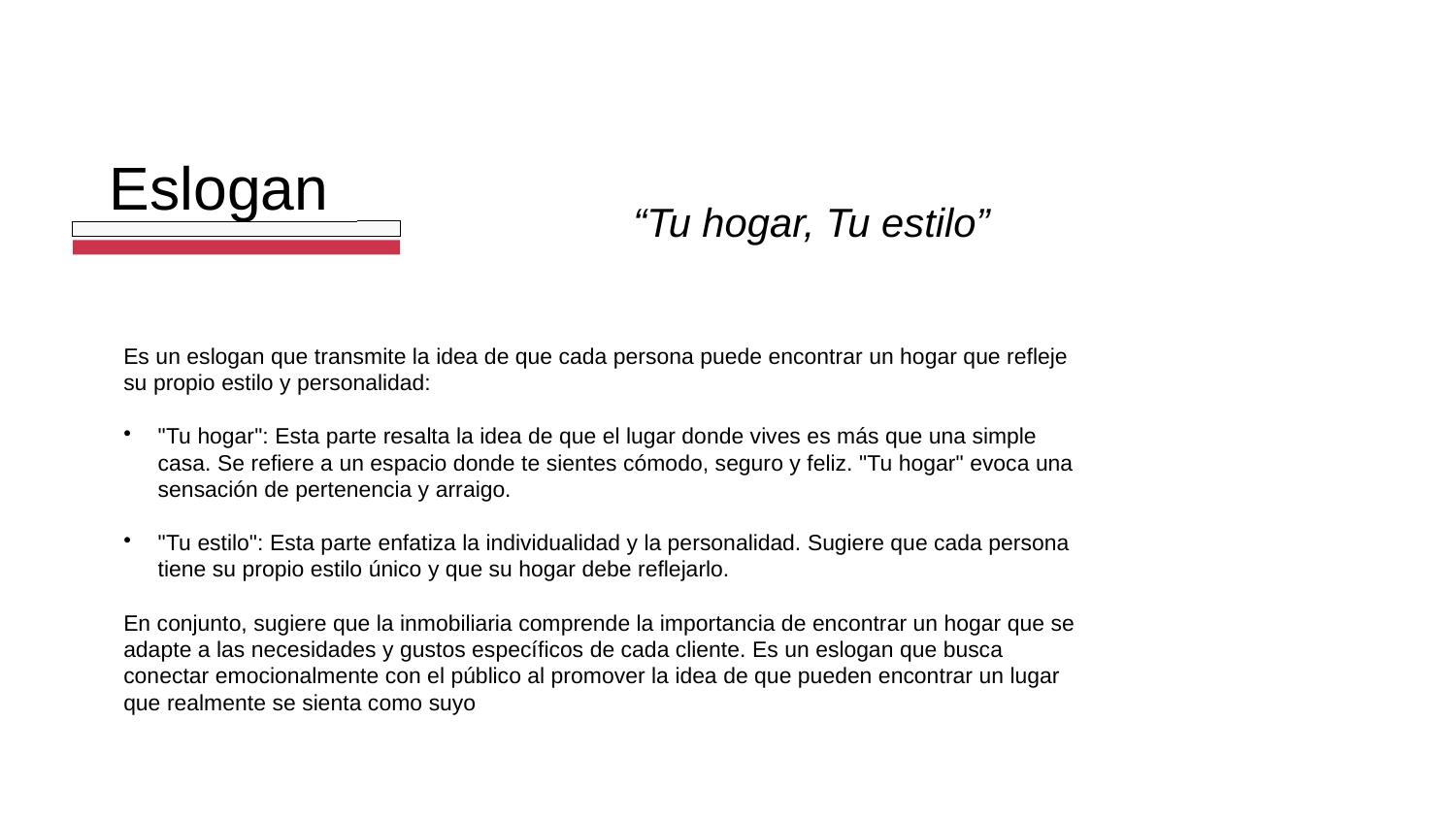

Eslogan
“Tu hogar, Tu estilo”

Es un eslogan que transmite la idea de que cada persona puede encontrar un hogar que refleje su propio estilo y personalidad:

"Tu hogar": Esta parte resalta la idea de que el lugar donde vives es más que una simple casa. Se refiere a un espacio donde te sientes cómodo, seguro y feliz. "Tu hogar" evoca una sensación de pertenencia y arraigo.

"Tu estilo": Esta parte enfatiza la individualidad y la personalidad. Sugiere que cada persona tiene su propio estilo único y que su hogar debe reflejarlo.

En conjunto, sugiere que la inmobiliaria comprende la importancia de encontrar un hogar que se adapte a las necesidades y gustos específicos de cada cliente. Es un eslogan que busca conectar emocionalmente con el público al promover la idea de que pueden encontrar un lugar que realmente se sienta como suyo